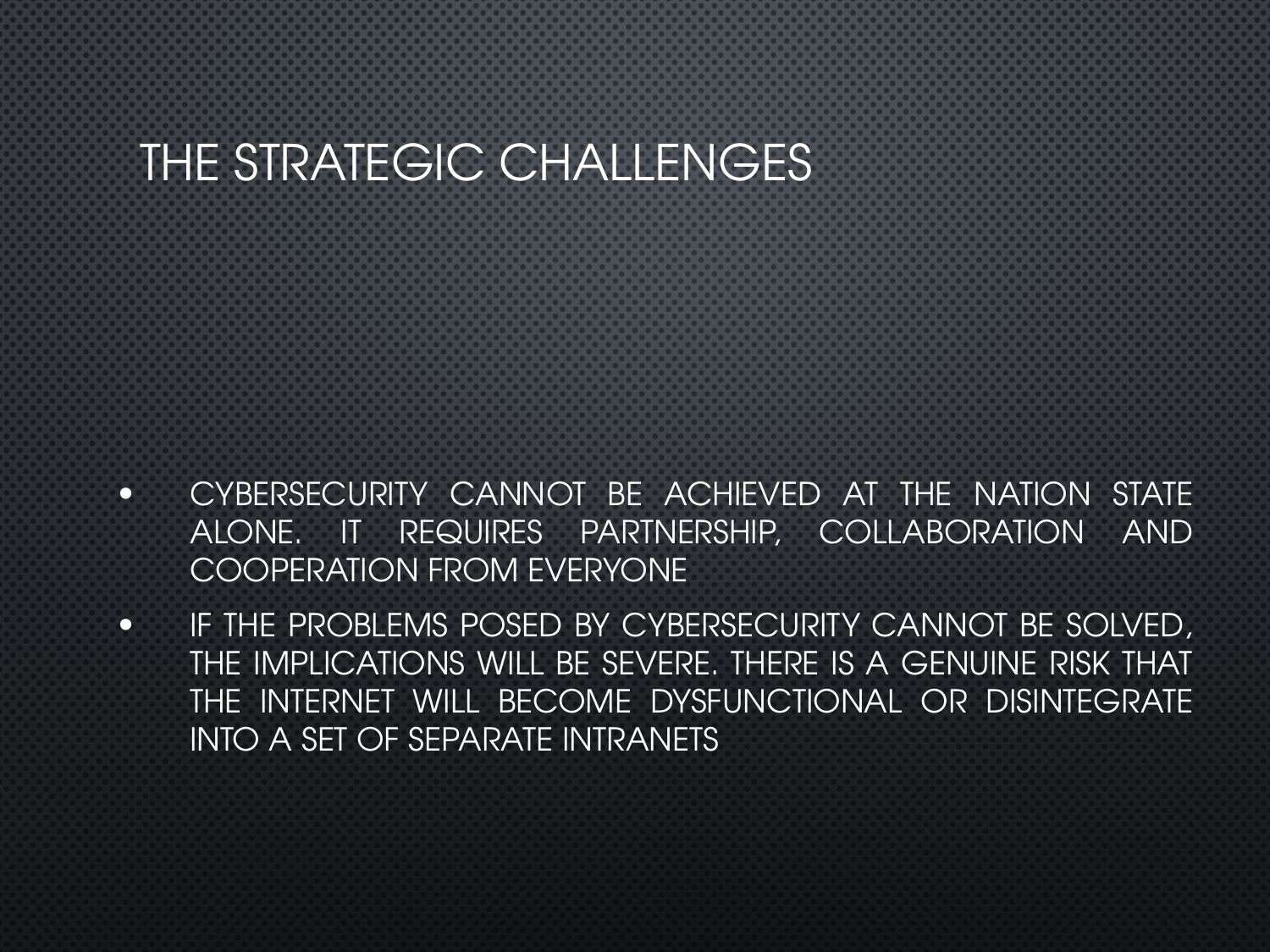

# The strategic challenges
Cybersecurity cannot be achieved at the nation state alone. It requires partnership, collaboration and cooperation from everyone
If the problems posed by cybersecurity cannot be solved, the implications will be severe. There is a genuine risk that the internet will become dysfunctional or disintegrate into a set of separate intranets